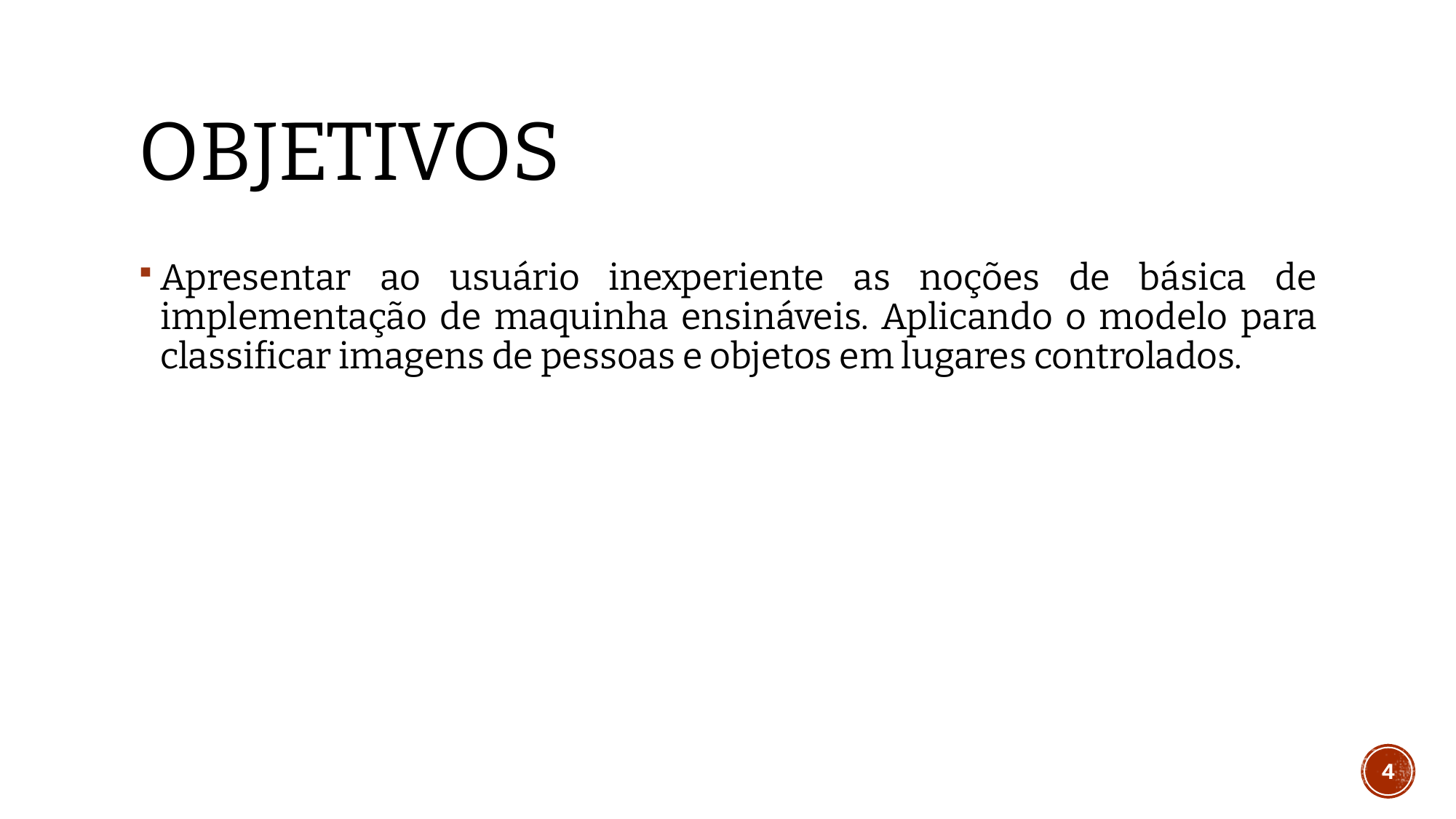

# Objetivos
Apresentar ao usuário inexperiente as noções de básica de implementação de maquinha ensináveis. Aplicando o modelo para classificar imagens de pessoas e objetos em lugares controlados.
4